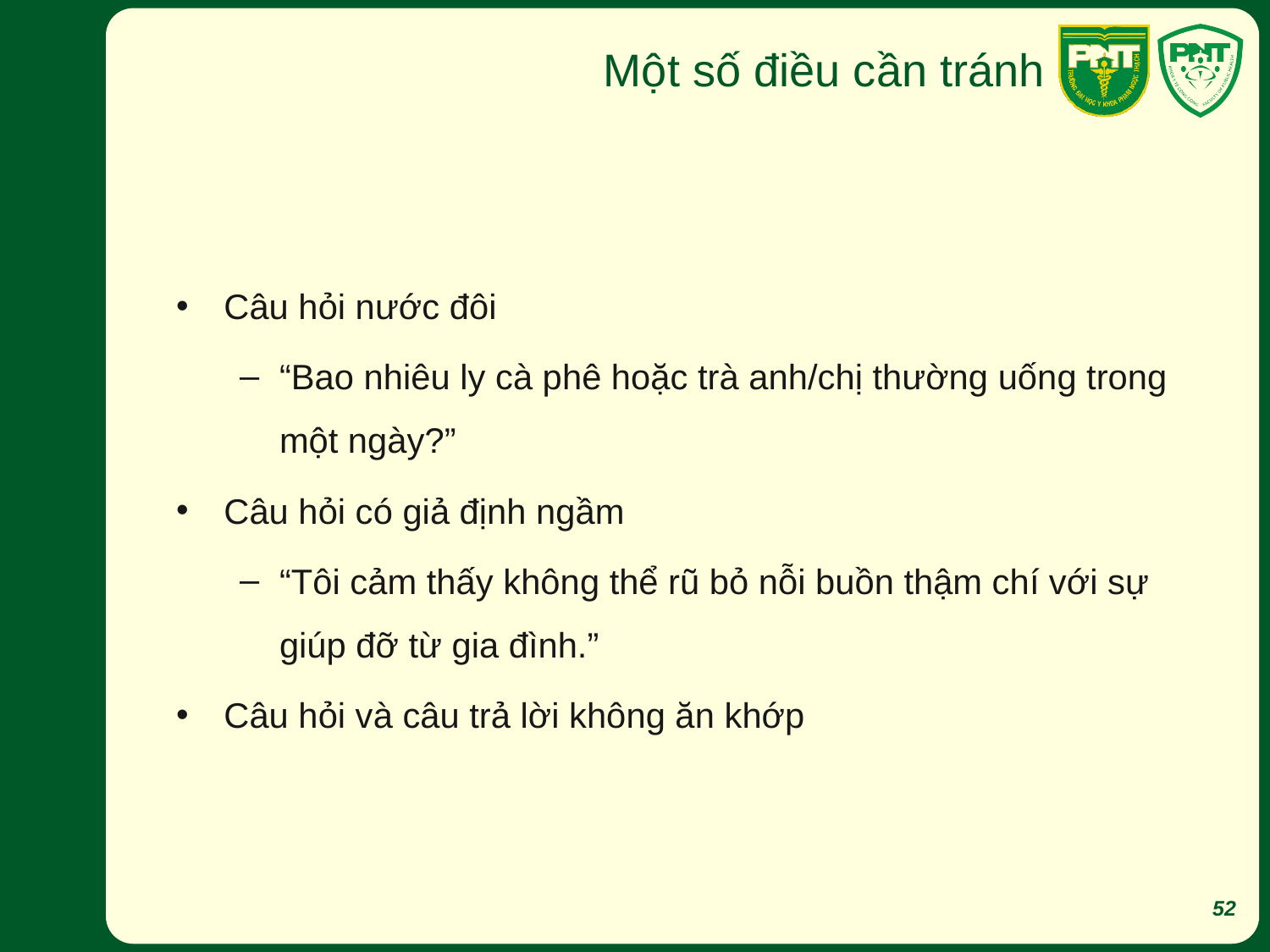

# Một số điều cần tránh
Câu hỏi nước đôi
“Bao nhiêu ly cà phê hoặc trà anh/chị thường uống trong một ngày?”
Câu hỏi có giả định ngầm
“Tôi cảm thấy không thể rũ bỏ nỗi buồn thậm chí với sự giúp đỡ từ gia đình.”
Câu hỏi và câu trả lời không ăn khớp
52